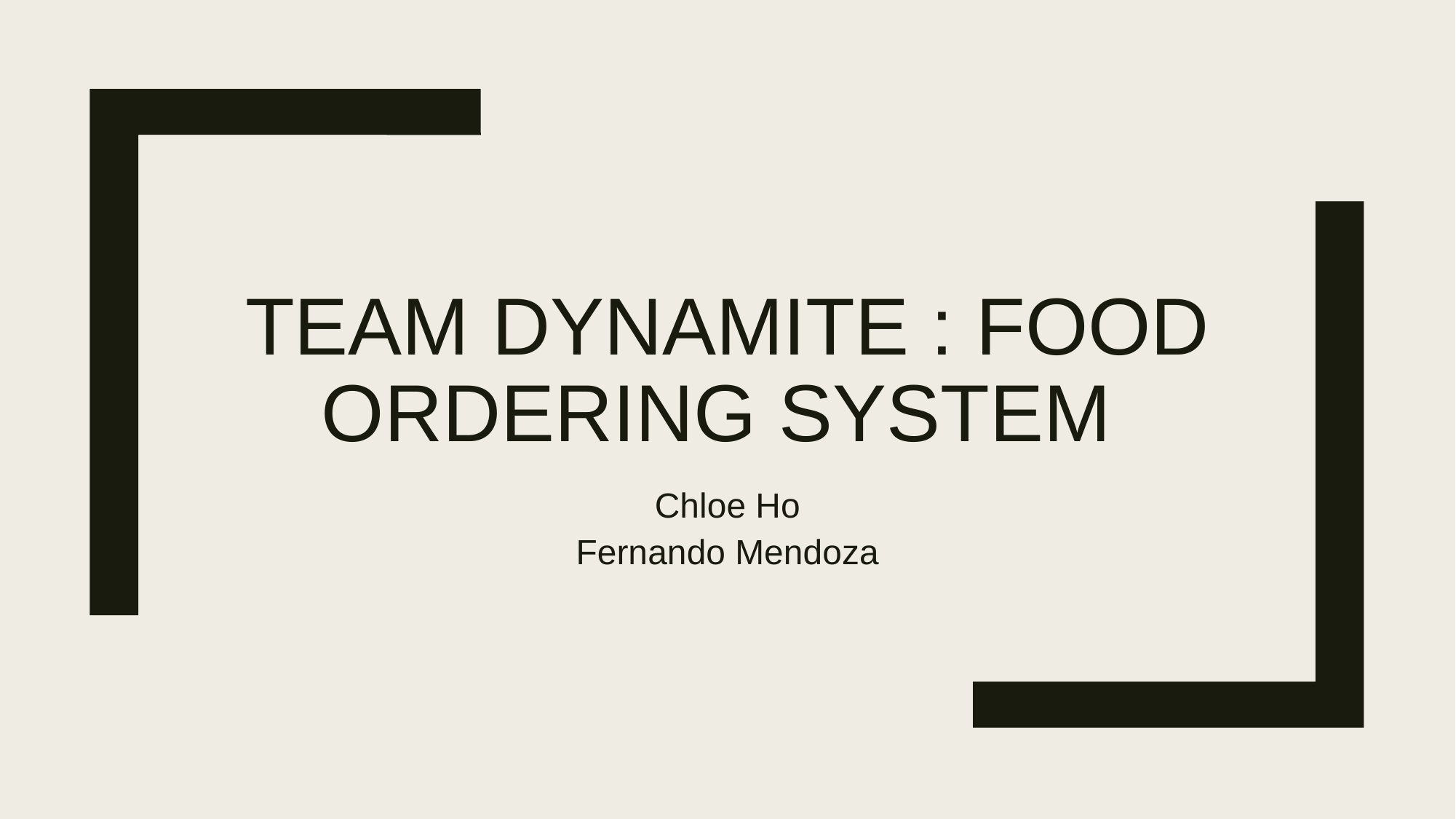

# Team Dynamite : Food Ordering System
Chloe Ho
Fernando Mendoza